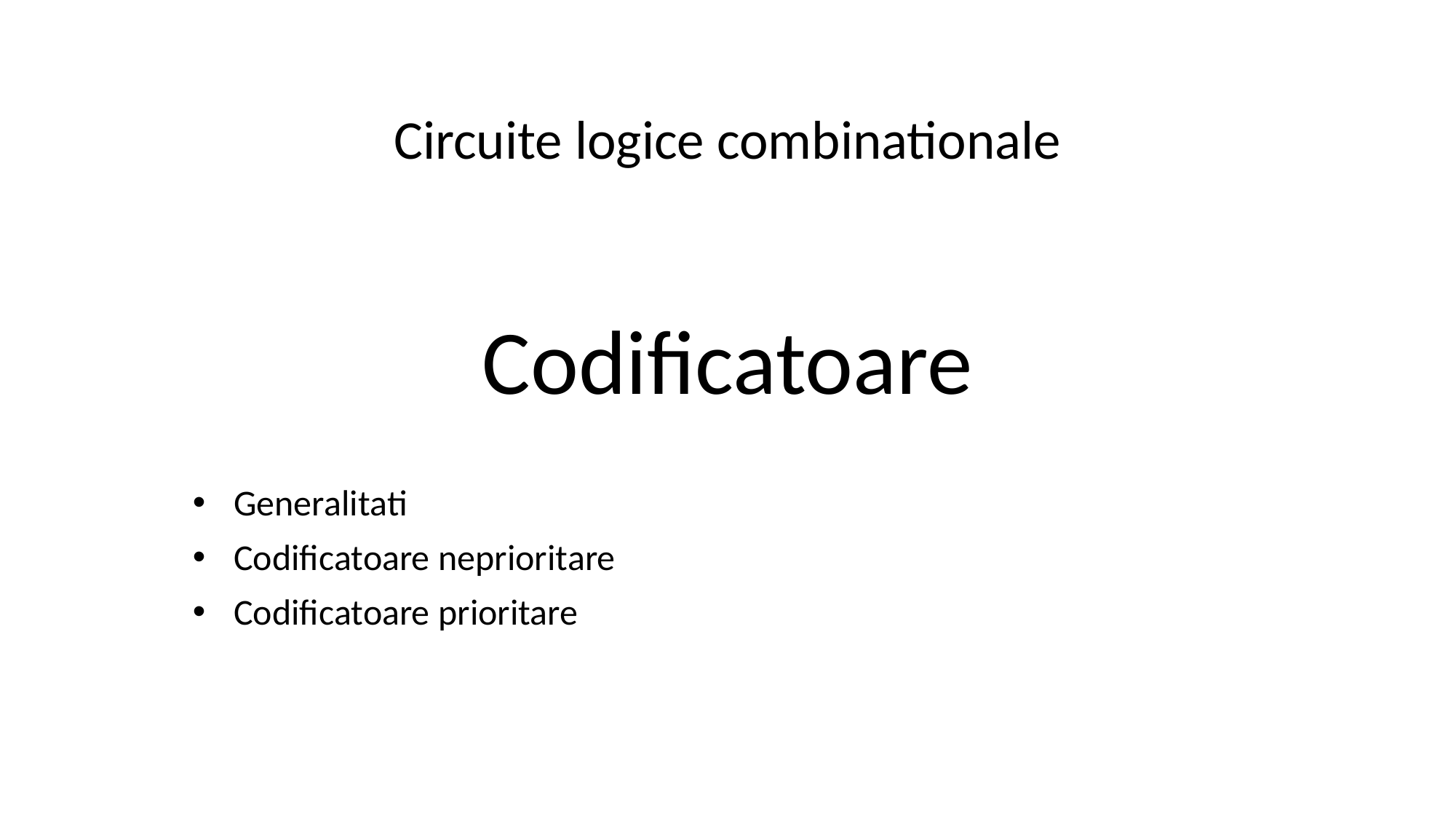

# Circuite logice combinationale Codificatoare
Generalitati
Codificatoare neprioritare
Codificatoare prioritare